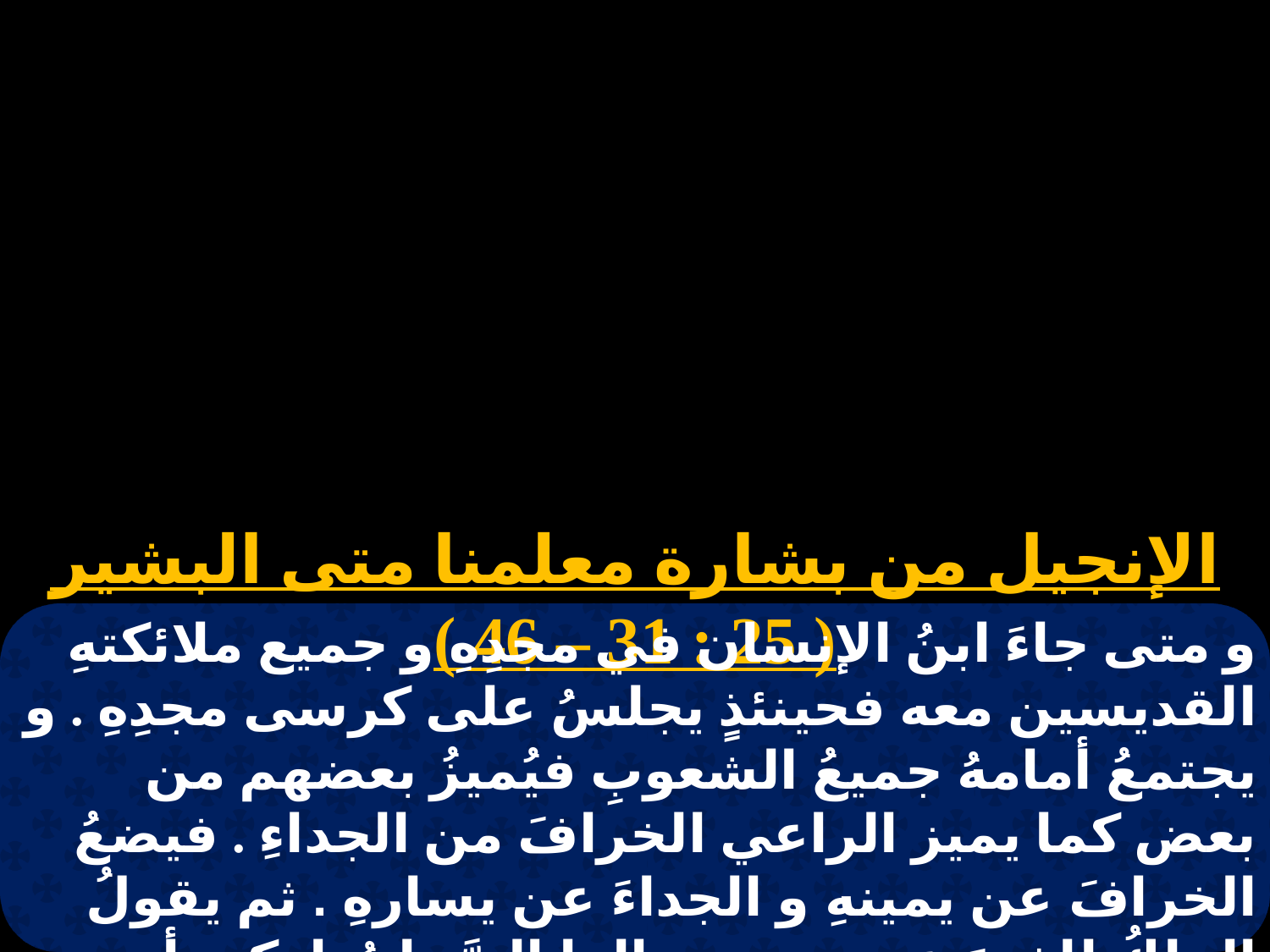

# الإنجيل من بشارة معلمنا متى البشير ( 25 : 31 – 46 )
و متى جاءَ ابنُ الإنسان في مجدِهِ و جميع ملائكتهِ القديسين معه فحينئذٍ يجلسُ على كرسى مجدِهِ . و يجتمعُ أمامهُ جميعُ الشعوبِ فيُميزُ بعضهم من بعض كما يميز الراعي الخرافَ من الجداءِ . فيضعُ الخرافَ عن يمينهِ و الجداءَ عن يسارهِ . ثم يقولُ الملكُ للذينَ عن يمينِهِ تعالوا إلىَّ يا مُباركي أبى رثوا الملكوتِ المُعد لكم منذ تأسيس العالم . لأني جعتُ فأطعمتموني .